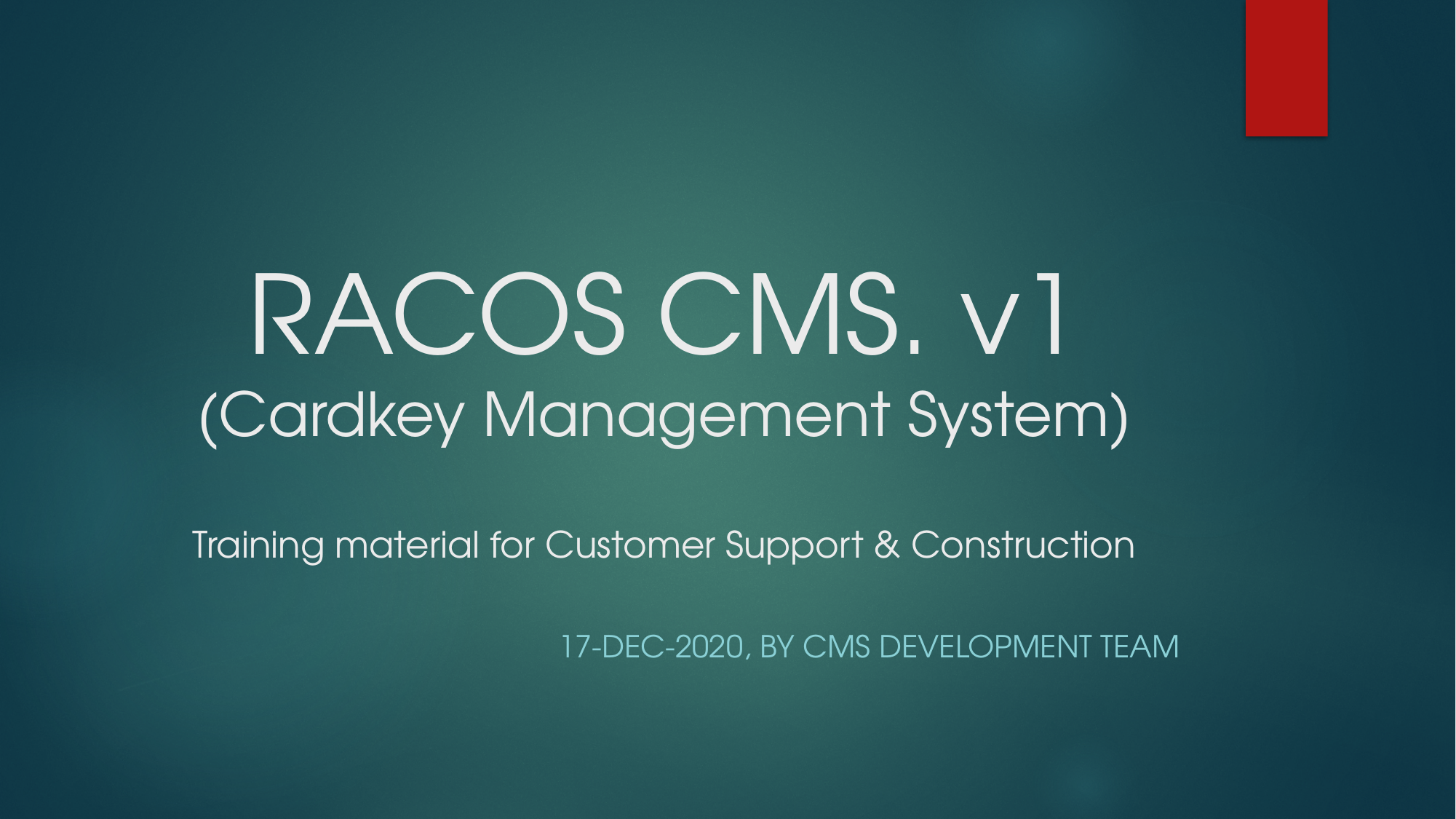

# RACOS CMS. v1 (Cardkey Management System) Training material for Customer Support & Construction

17-Dec-2020, by CMS development team